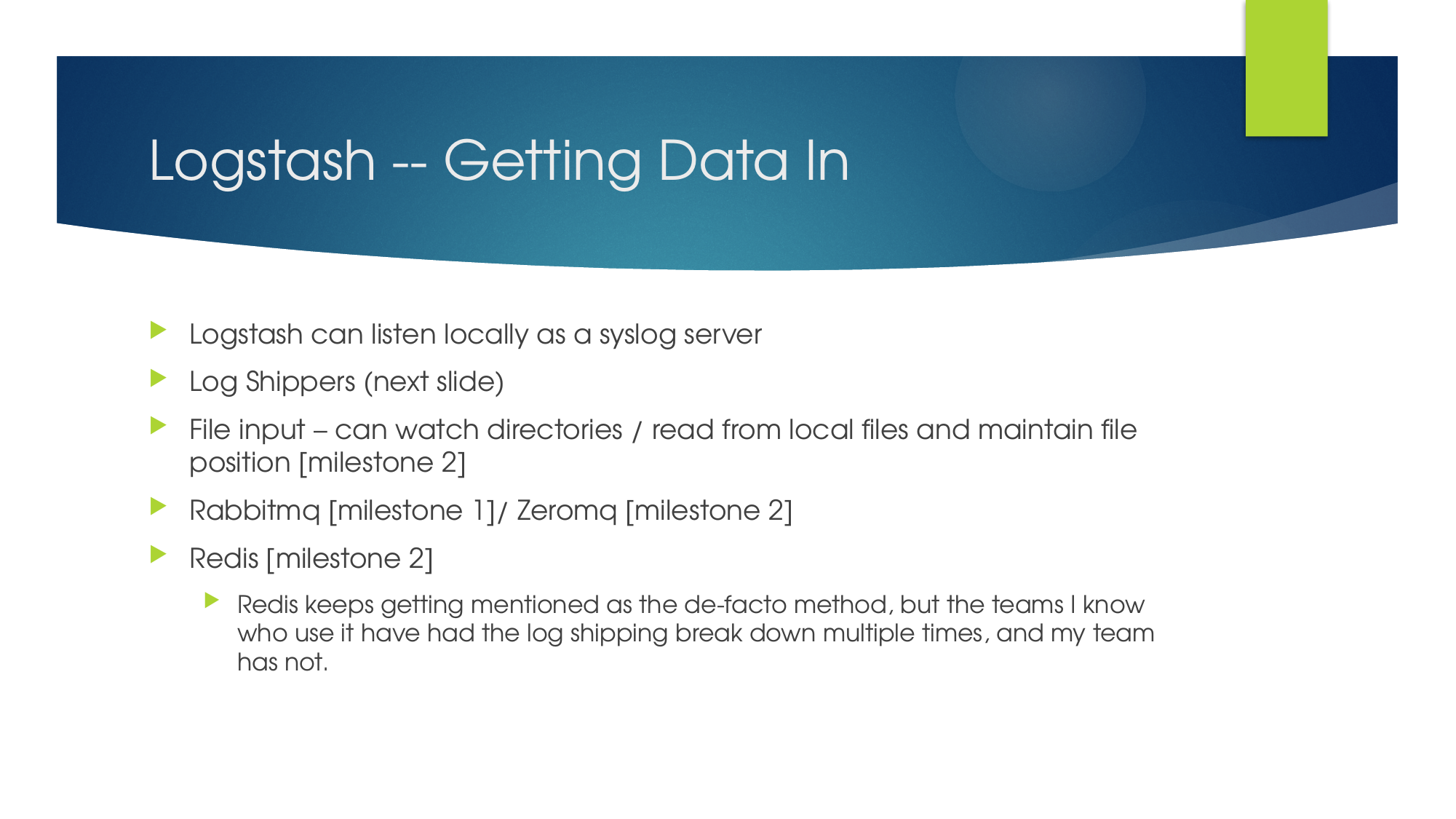

# Logstash -- Getting Data In
Logstash can listen locally as a syslog server
Log Shippers (next slide)
File input – can watch directories / read from local files and maintain file position [milestone 2]
Rabbitmq [milestone 1]/ Zeromq [milestone 2]
Redis [milestone 2]
Redis keeps getting mentioned as the de-facto method, but the teams I know who use it have had the log shipping break down multiple times, and my team has not.